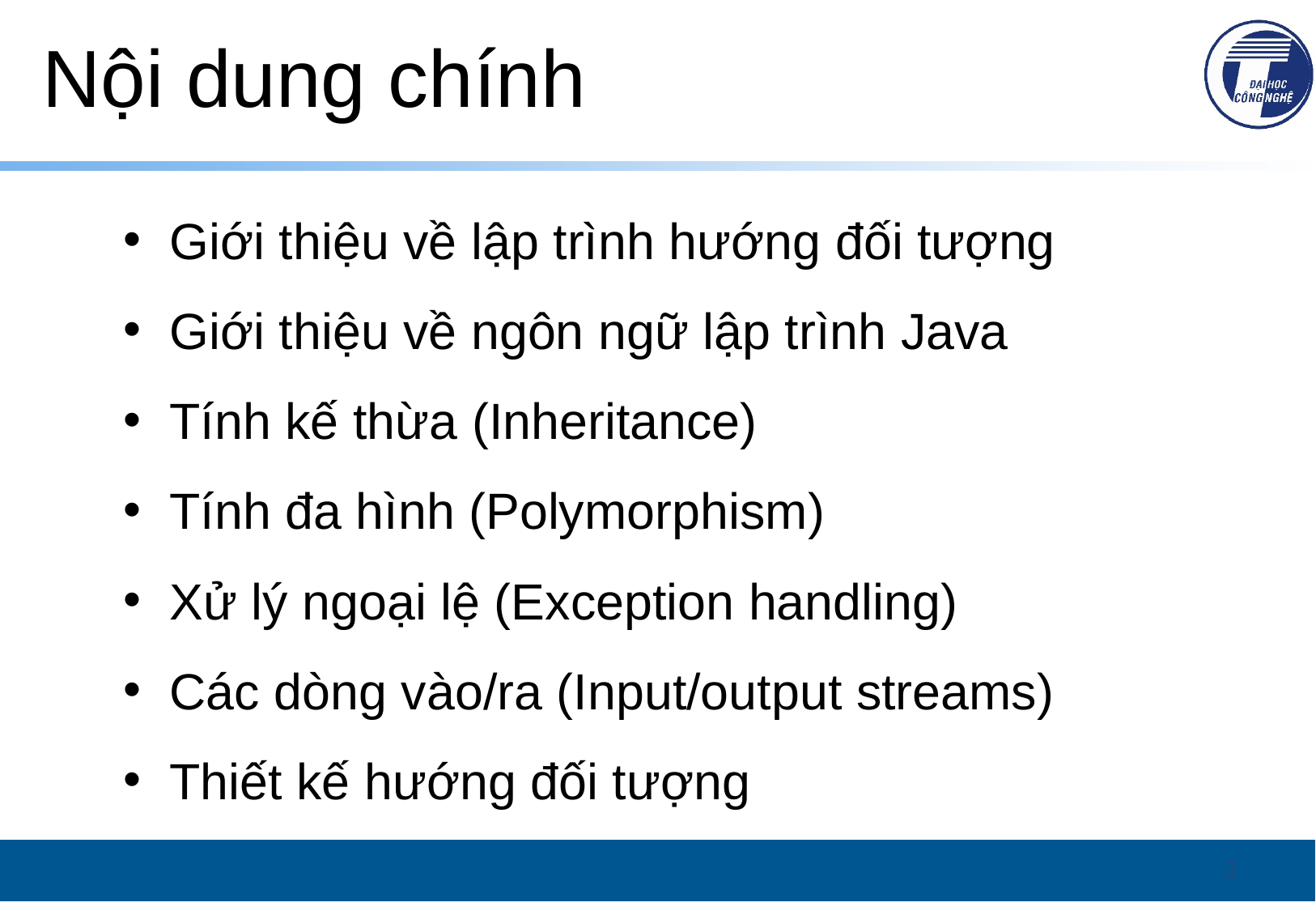

# Nội dung chính
Giới thiệu về lập trình hướng đối tượng
Giới thiệu về ngôn ngữ lập trình Java
Tính kế thừa (Inheritance)
Tính đa hình (Polymorphism)
Xử lý ngoại lệ (Exception handling)
Các dòng vào/ra (Input/output streams)
Thiết kế hướng đối tượng
3